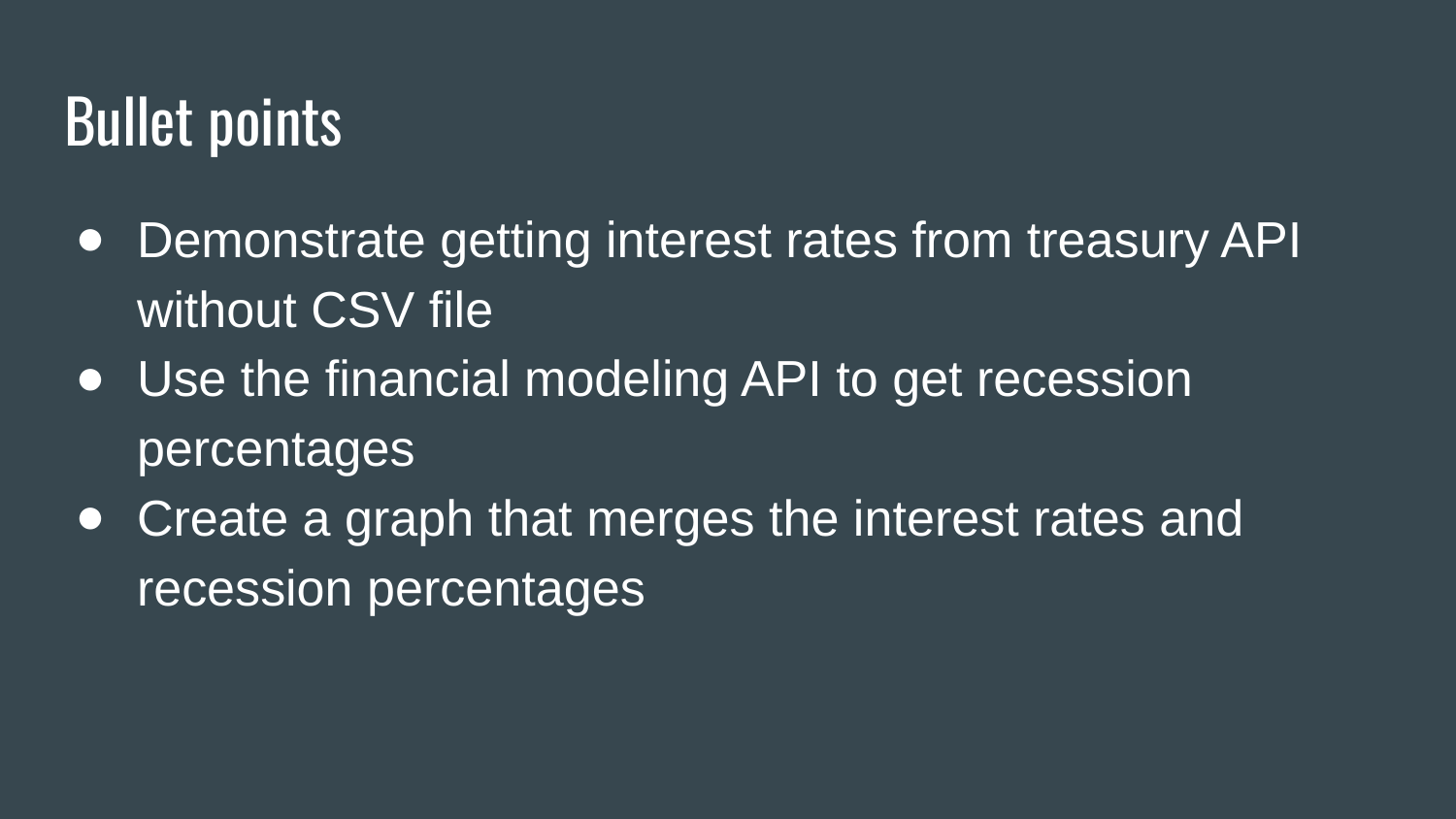

# Bullet points
Demonstrate getting interest rates from treasury API without CSV file
Use the financial modeling API to get recession percentages
Create a graph that merges the interest rates and recession percentages